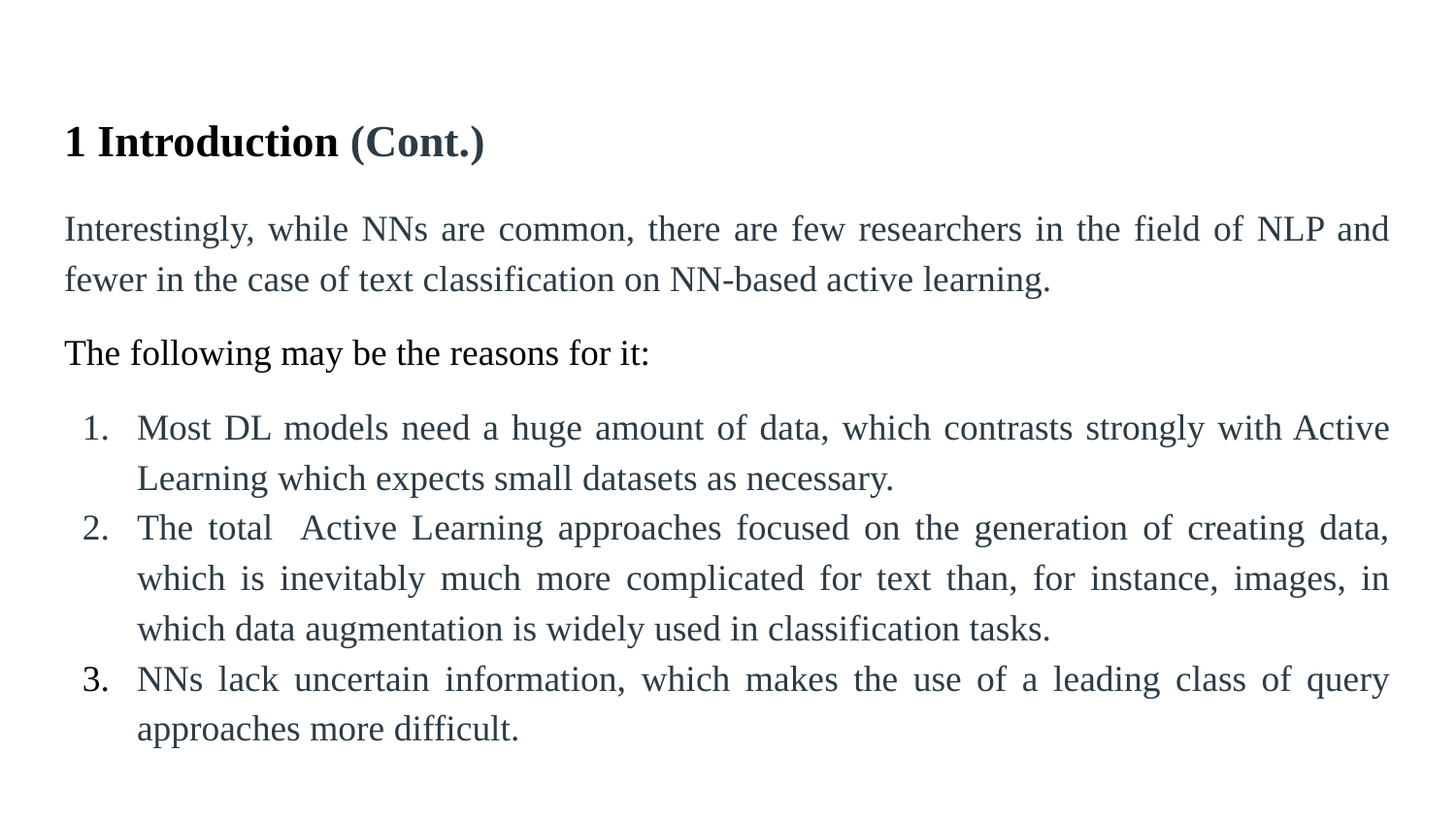

# 1 Introduction (Cont.)

Interestingly, while NNs are common, there are few researchers in the field of NLP and fewer in the case of text classification on NN-based active learning.
The following may be the reasons for it:
Most DL models need a huge amount of data, which contrasts strongly with Active Learning which expects small datasets as necessary.
The total  Active Learning approaches focused on the generation of creating data, which is inevitably much more complicated for text than, for instance, images, in which data augmentation is widely used in classification tasks.
NNs lack uncertain information, which makes the use of a leading class of query approaches more difficult.